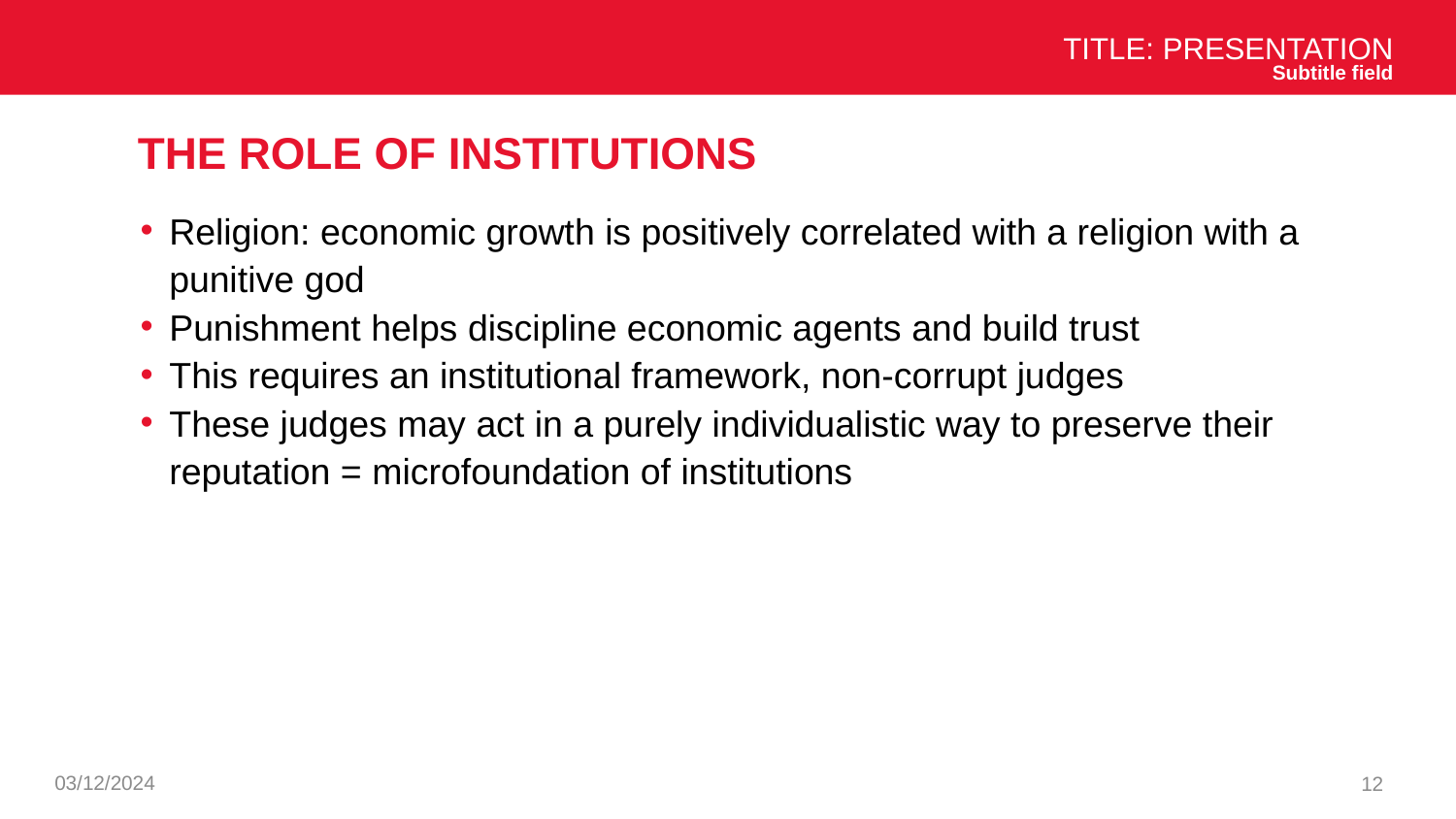

Title: Presentation
Subtitle field
# The role of institutions
Religion: economic growth is positively correlated with a religion with a punitive god
Punishment helps discipline economic agents and build trust
This requires an institutional framework, non-corrupt judges
These judges may act in a purely individualistic way to preserve their reputation = microfoundation of institutions
03/12/2024
12